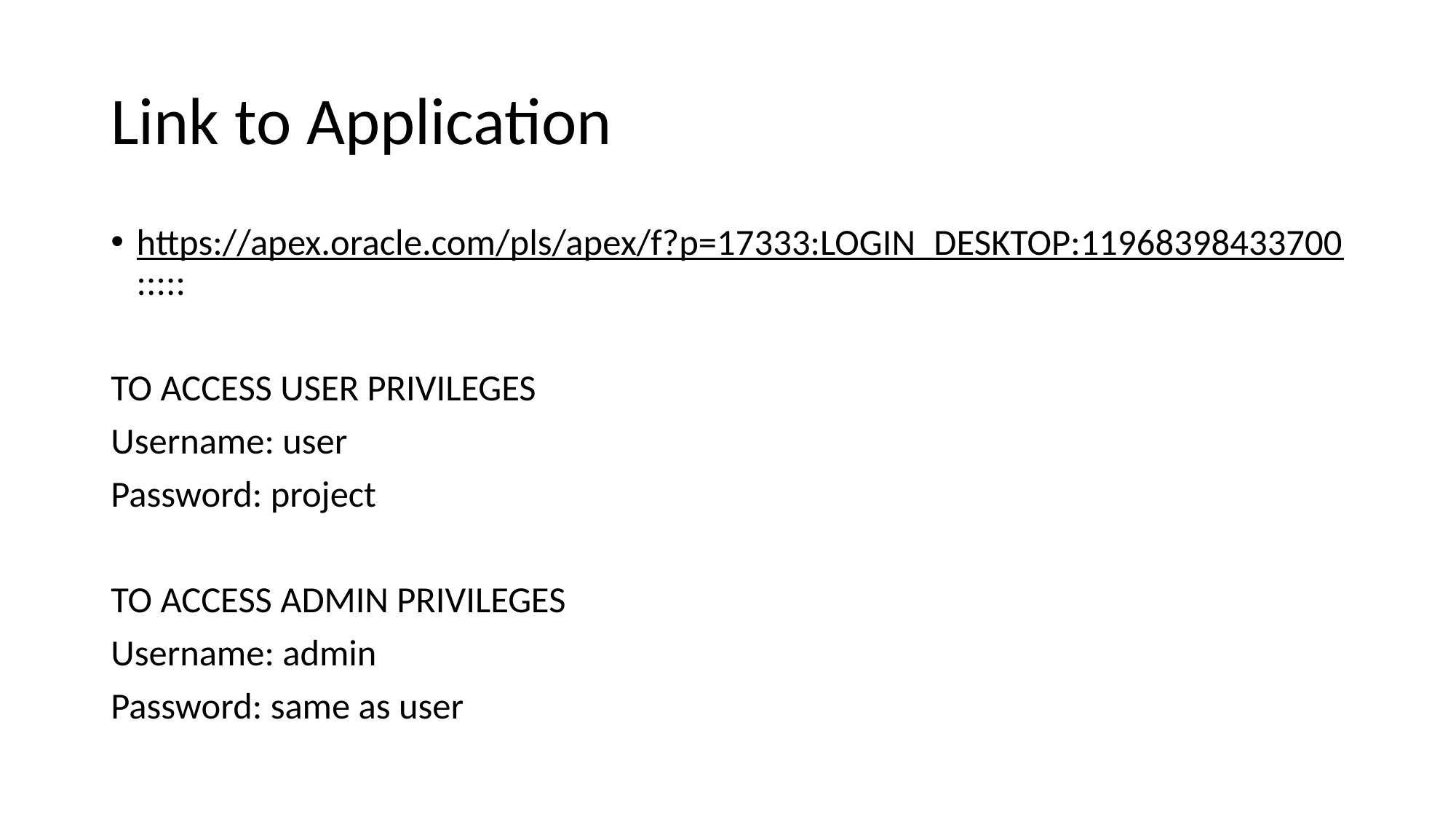

# Link to Application
https://apex.oracle.com/pls/apex/f?p=17333:LOGIN_DESKTOP:11968398433700:::::

TO ACCESS USER PRIVILEGES
Username: user
Password: project

TO ACCESS ADMIN PRIVILEGES
Username: admin
Password: same as user